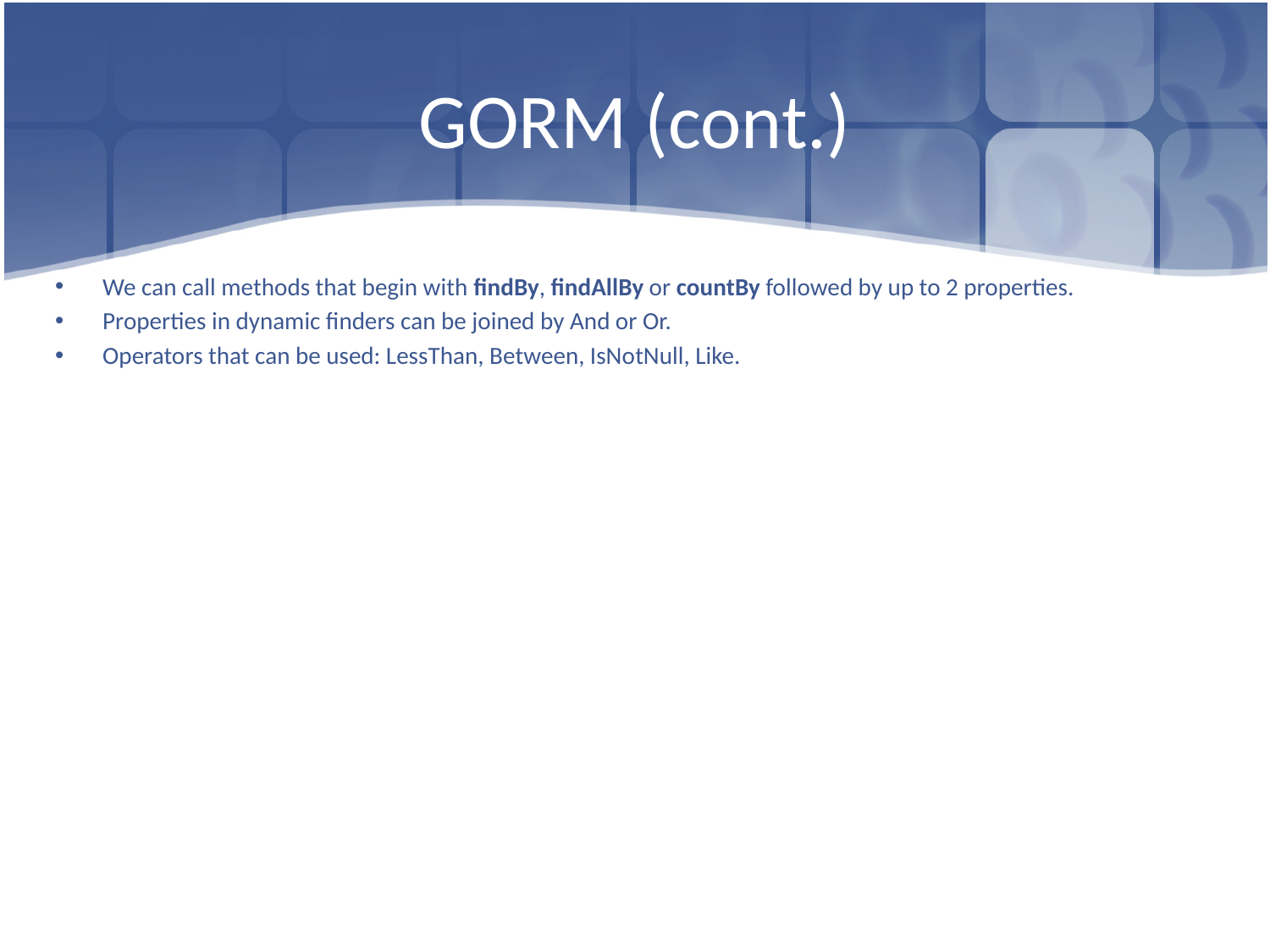

# GORM (cont.)
We can call methods that begin with findBy, findAllBy or countBy followed by up to 2 properties.
Properties in dynamic finders can be joined by And or Or.
Operators that can be used: LessThan, Between, IsNotNull, Like.